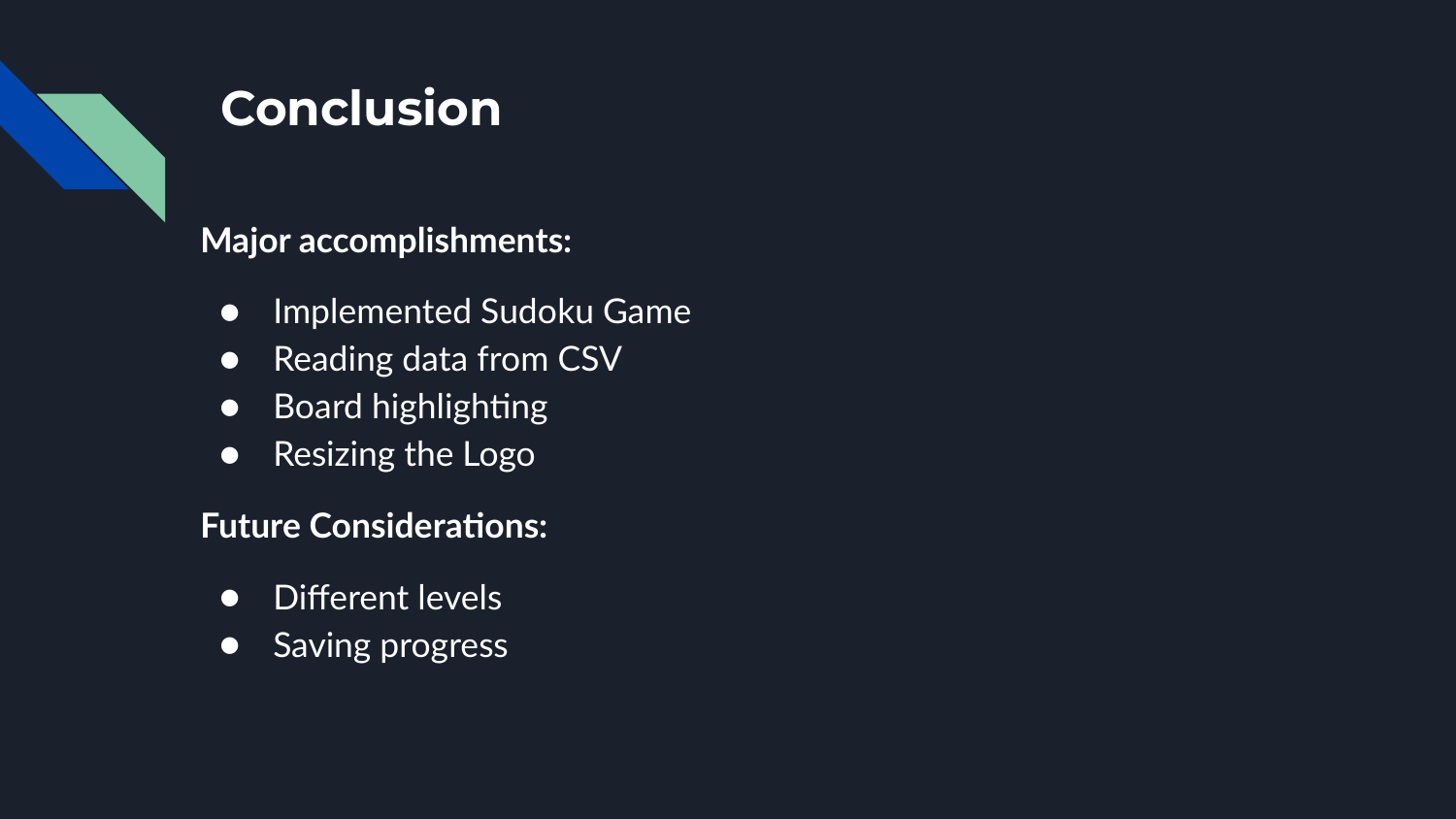

# Conclusion
Major accomplishments:
Implemented Sudoku Game
Reading data from CSV
Board highlighting
Resizing the Logo
Future Considerations:
Different levels
Saving progress